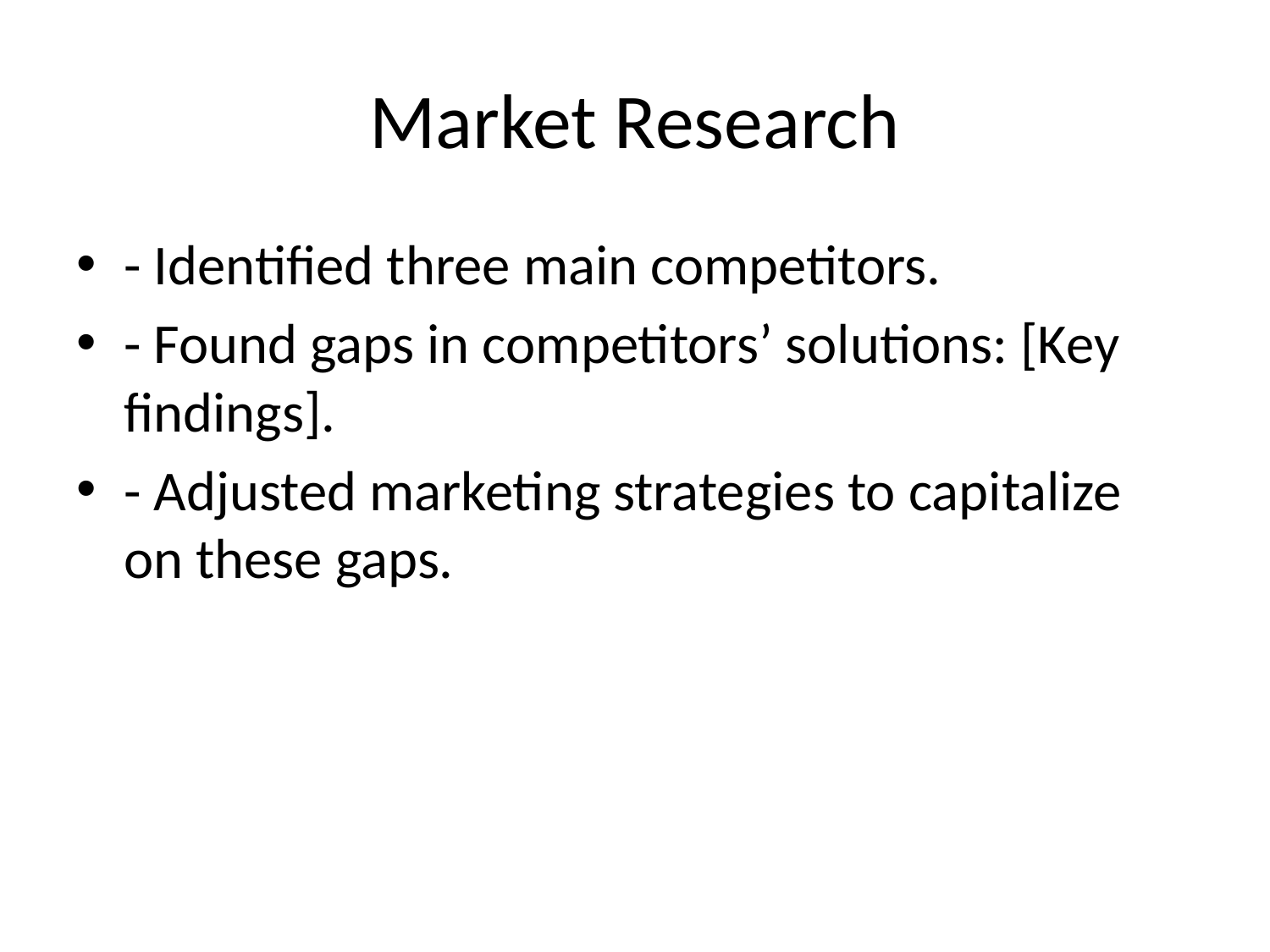

# Market Research
- Identified three main competitors.
- Found gaps in competitors’ solutions: [Key findings].
- Adjusted marketing strategies to capitalize on these gaps.